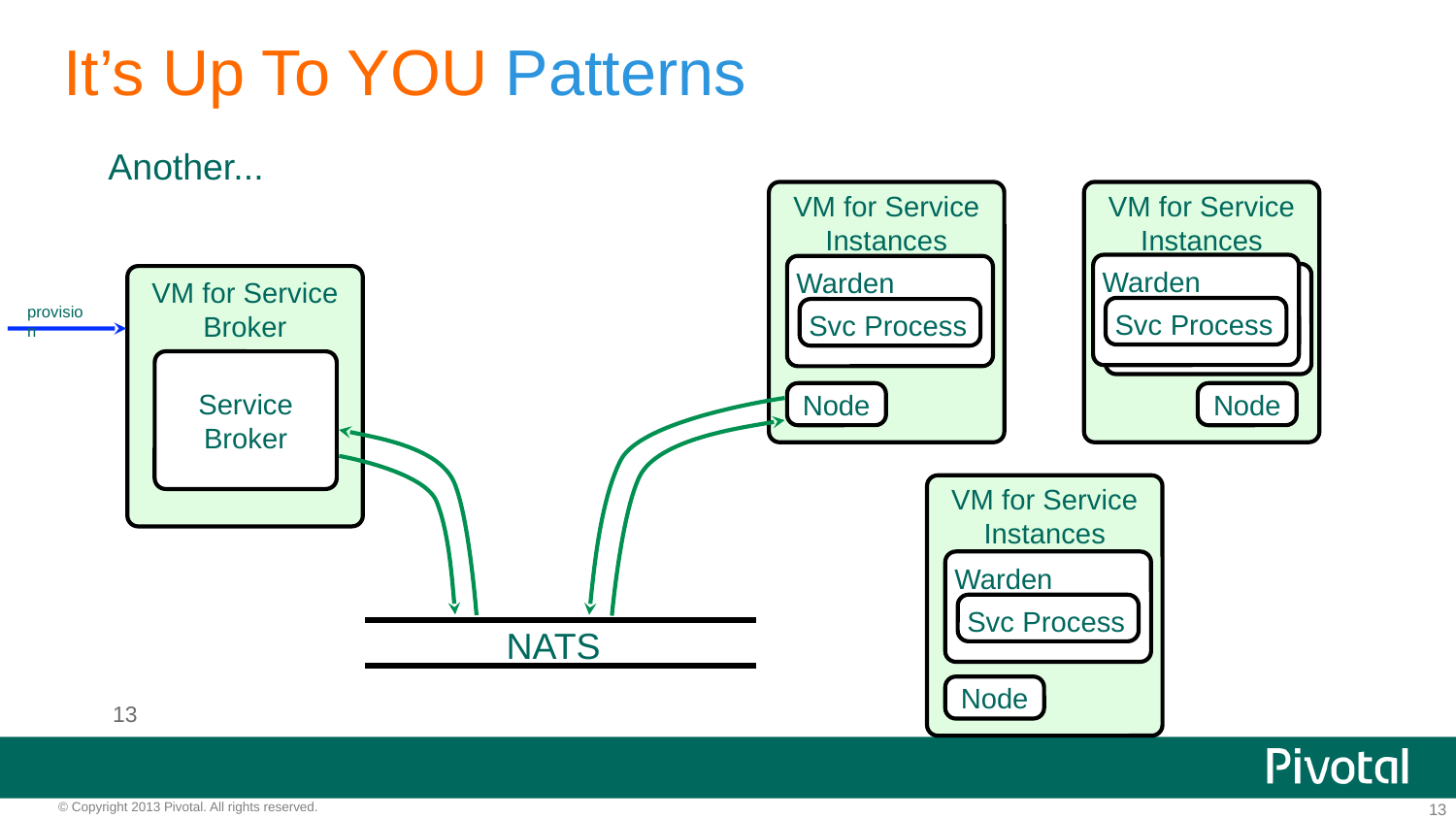

# It’s Up To YOU Patterns
Another...
VM for Service Instances
VM for Service Instances
Warden
Svc Process
Warden
Svc Process
Warden
Svc Process
VM for Service Broker
Service Broker
provision

Node
Node

VM for Service Instances
Warden
Svc Process
NATS

Node
13